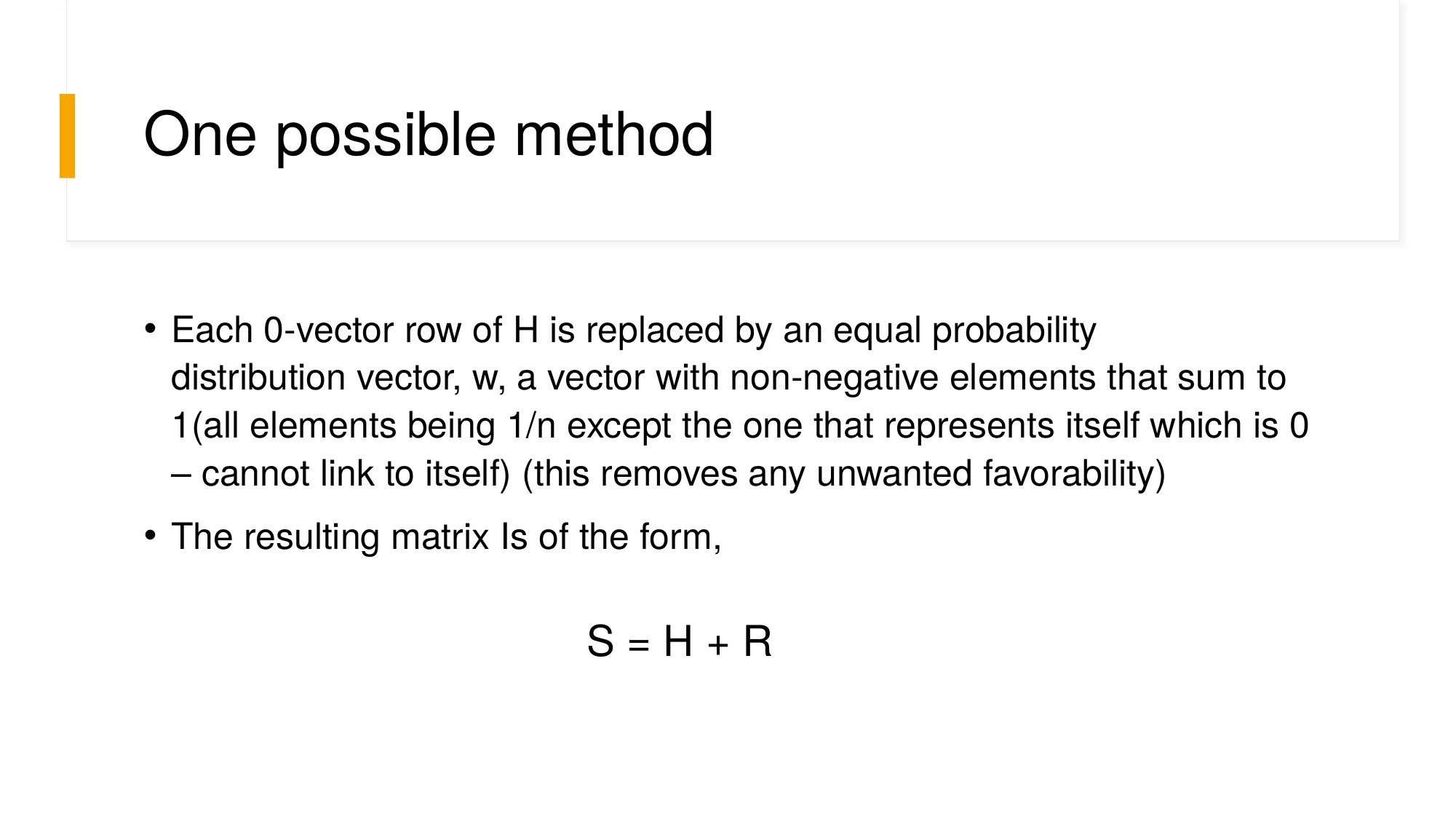

# One possible method
Each 0-vector row of H is replaced by an equal probability distribution vector, w, a vector with non-negative elements that sum to 1(all elements being 1/n except the one that represents itself which is 0 – cannot link to itself) (this removes any unwanted favorability)
The resulting matrix Is of the form,

S = H + R